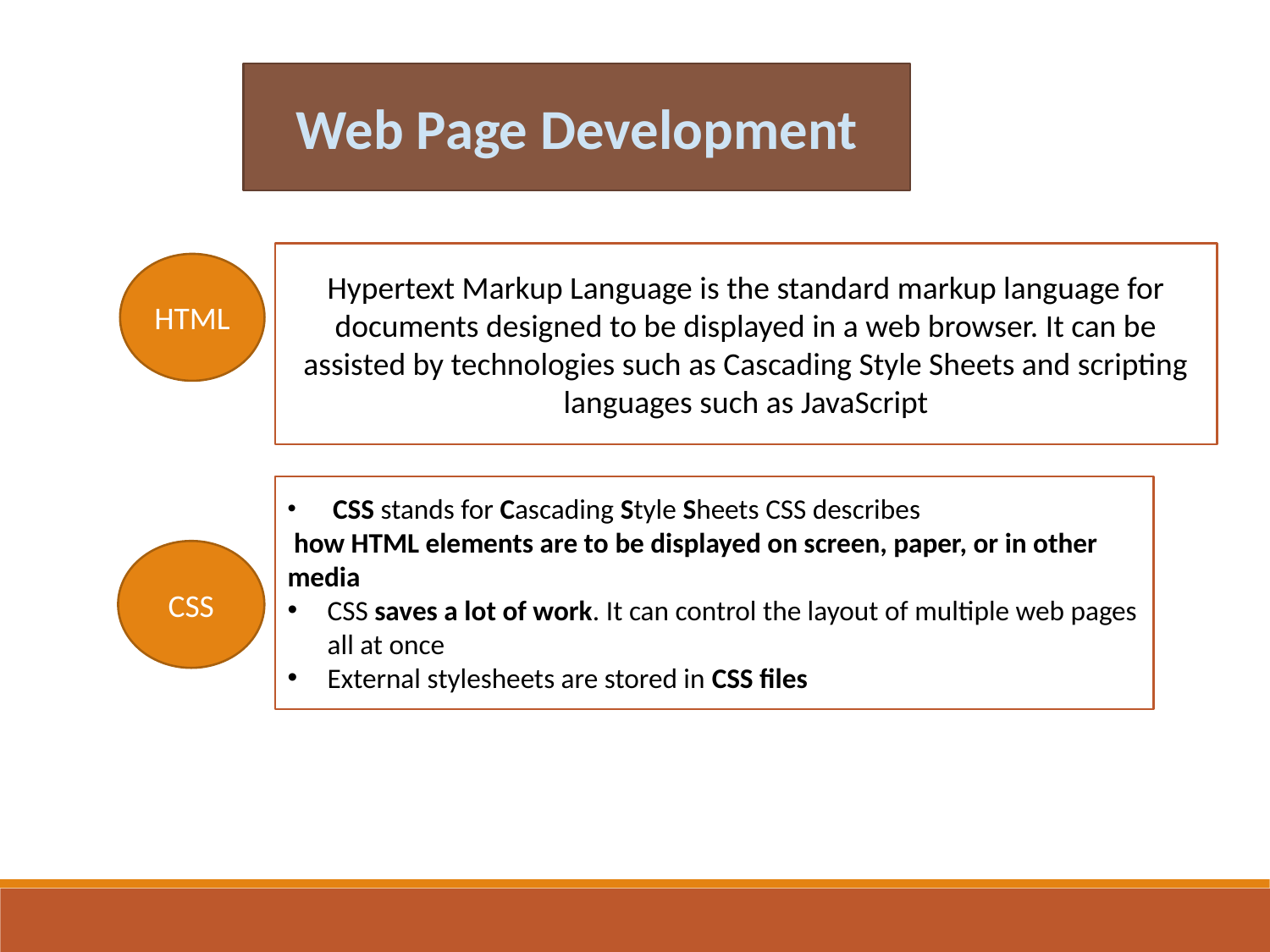

Web Page Development
Hypertext Markup Language is the standard markup language for documents designed to be displayed in a web browser. It can be assisted by technologies such as Cascading Style Sheets and scripting languages such as JavaScript
HTML
 CSS stands for Cascading Style Sheets CSS describes
 how HTML elements are to be displayed on screen, paper, or in other media
CSS saves a lot of work. It can control the layout of multiple web pages all at once
External stylesheets are stored in CSS files
CSS